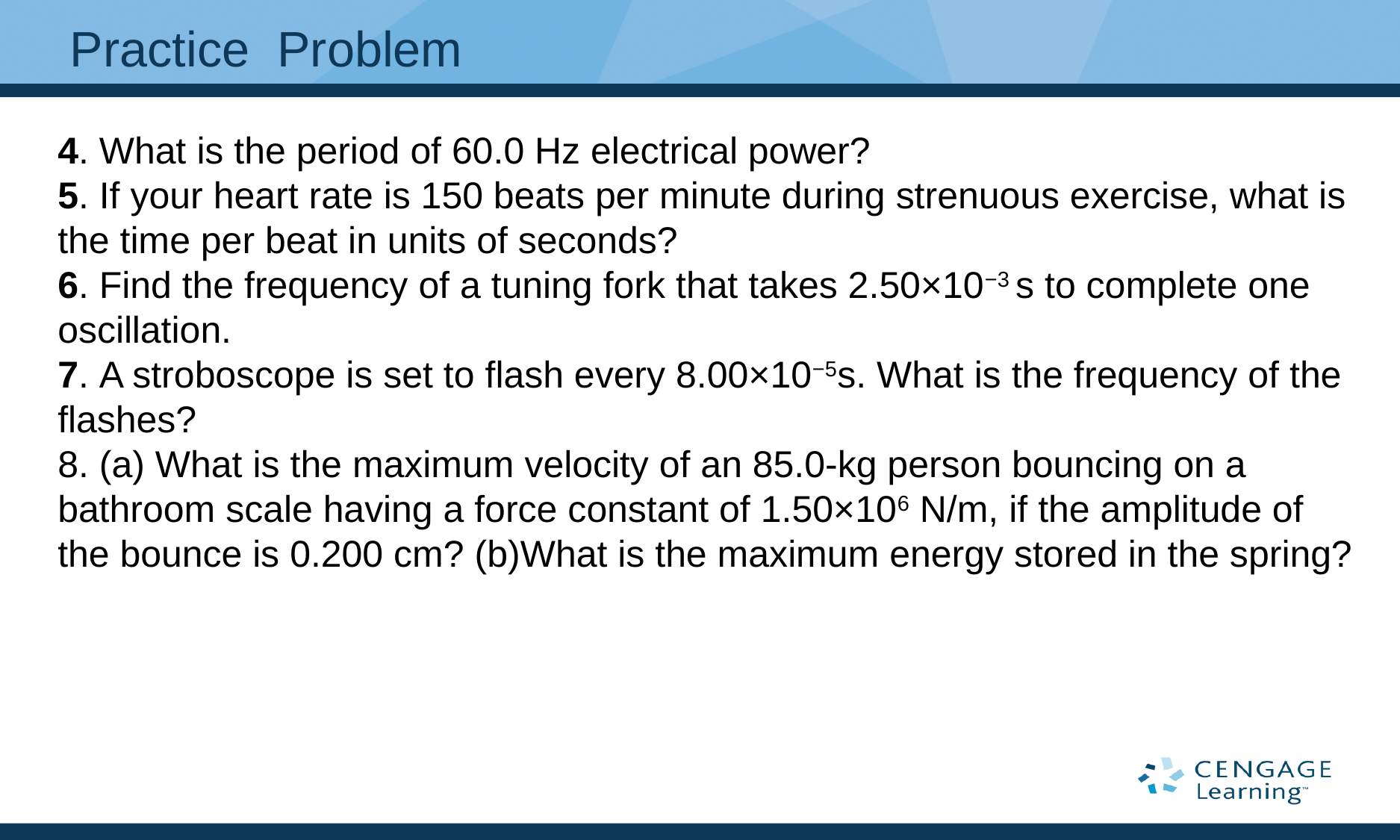

# Practice  Problem
4. What is the period of 60.0 Hz electrical power?
5. If your heart rate is 150 beats per minute during strenuous exercise, what is the time per beat in units of seconds?
6. Find the frequency of a tuning fork that takes 2.50×10−3 s to complete one oscillation.
7. A stroboscope is set to flash every 8.00×10−5s. What is the frequency of the flashes?
8. (a) What is the maximum velocity of an 85.0-kg person bouncing on a bathroom scale having a force constant of 1.50×106 N/m, if the amplitude of the bounce is 0.200 cm? (b)What is the maximum energy stored in the spring?